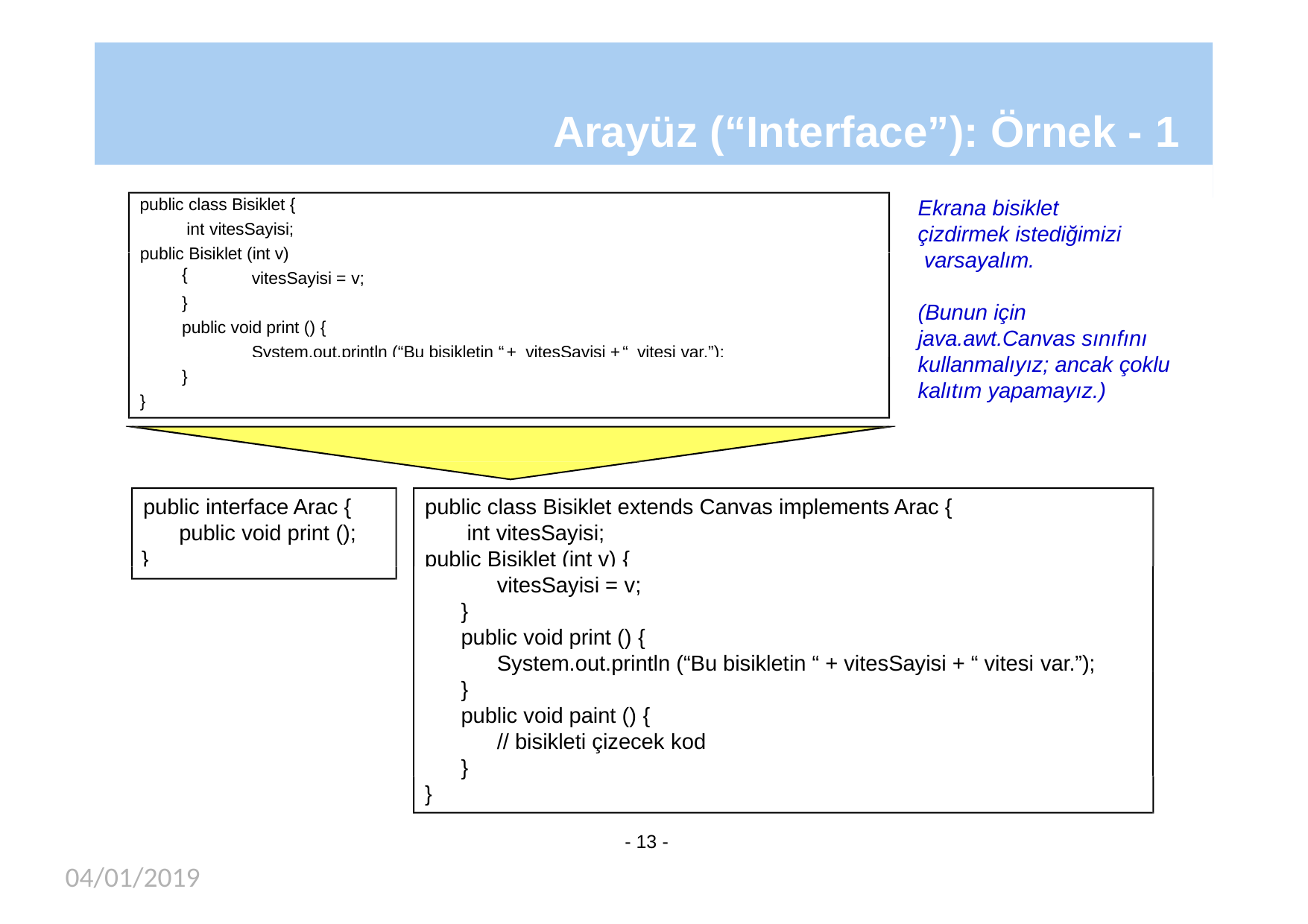

# Arayüz (“Interface”): Örnek - 1

public class Bisiklet {  int vitesSayisi;
public Bisiklet (int v) {

Ekrana bisiklet  çizdirmek istediğimizi  varsayalım.

vitesSayisi = v;
}
public void print () {
System.out.println (“Bu bisikletin “+ vitesSayisi +“ vitesi var.”);
(Bunun için  java.awt.Canvas sınıfını  kullanmalıyız; ancak çoklu

}
kalıtım yapamayız.)
}

public interface Arac {  public void print ();
}
public class Bisiklet extends Canvas implements Arac {  int vitesSayisi;
public Bisiklet (int v) {

vitesSayisi = v;
}
public void print () {
System.out.println (“Bu bisikletin “ + vitesSayisi + “ vitesi var.”);
}
public void paint () {
// bisikleti çizecek kod
}
}

- 13 -
04/01/2019